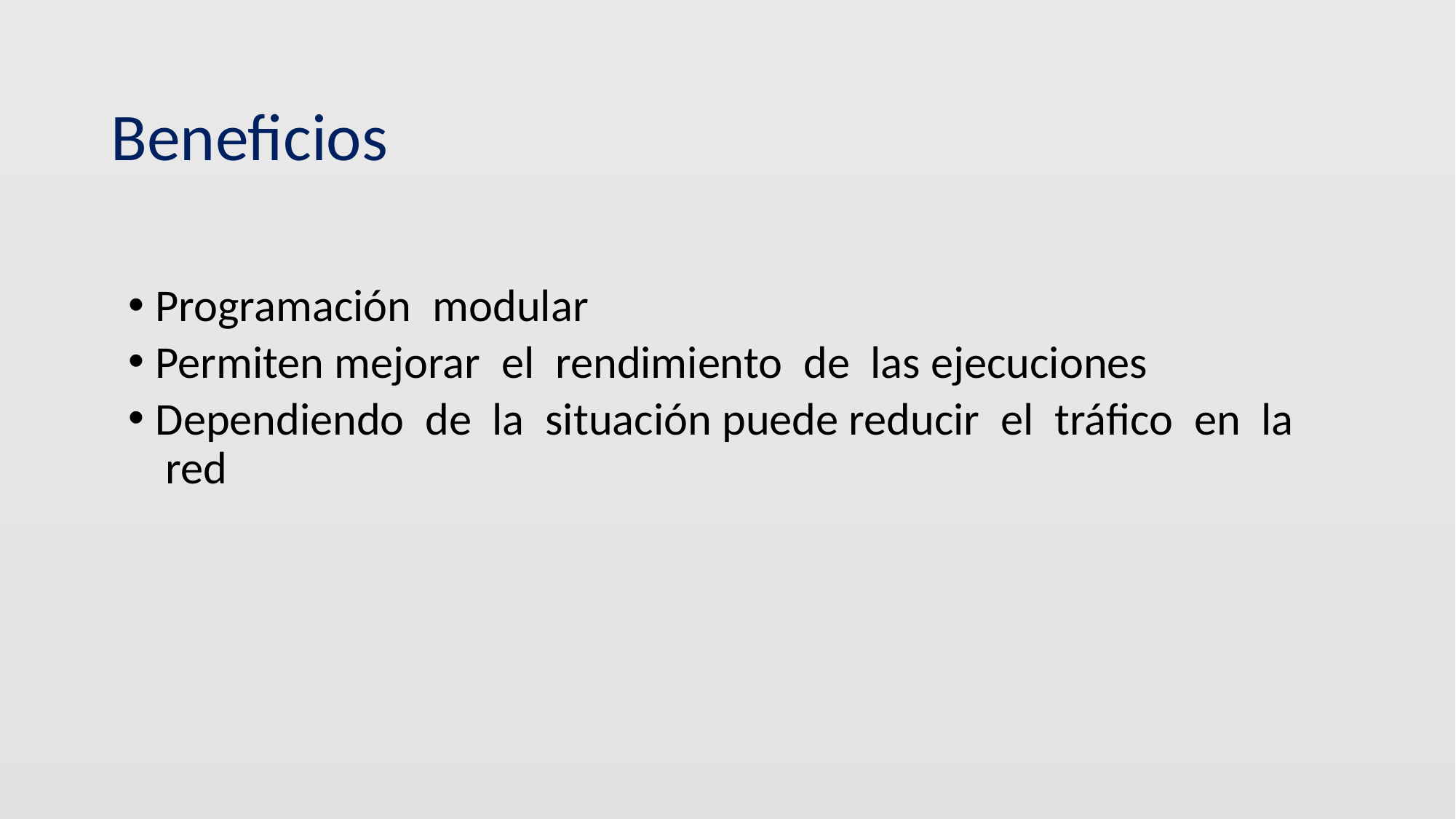

# Beneficios
Programación  modular
Permiten mejorar  el  rendimiento  de  las ejecuciones
Dependiendo  de  la  situación puede reducir  el  tráfico  en  la  red